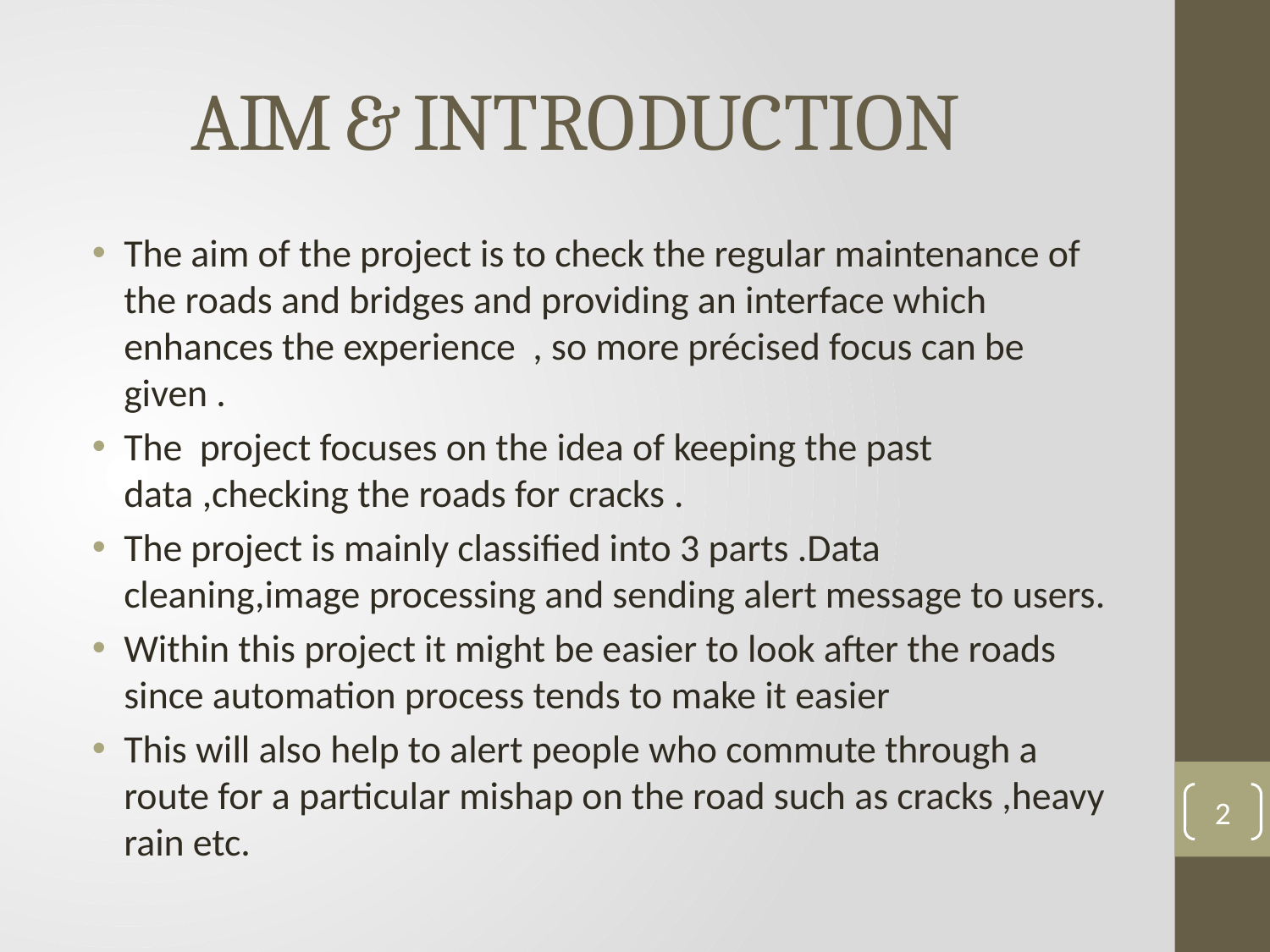

# AIM & INTRODUCTION
The aim of the project is to check the regular maintenance of the roads and bridges and providing an interface which enhances the experience  , so more précised focus can be given .
The  project focuses on the idea of keeping the past data ,checking the roads for cracks .
The project is mainly classified into 3 parts .Data cleaning,image processing and sending alert message to users.
Within this project it might be easier to look after the roads since automation process tends to make it easier
This will also help to alert people who commute through a route for a particular mishap on the road such as cracks ,heavy rain etc.

2